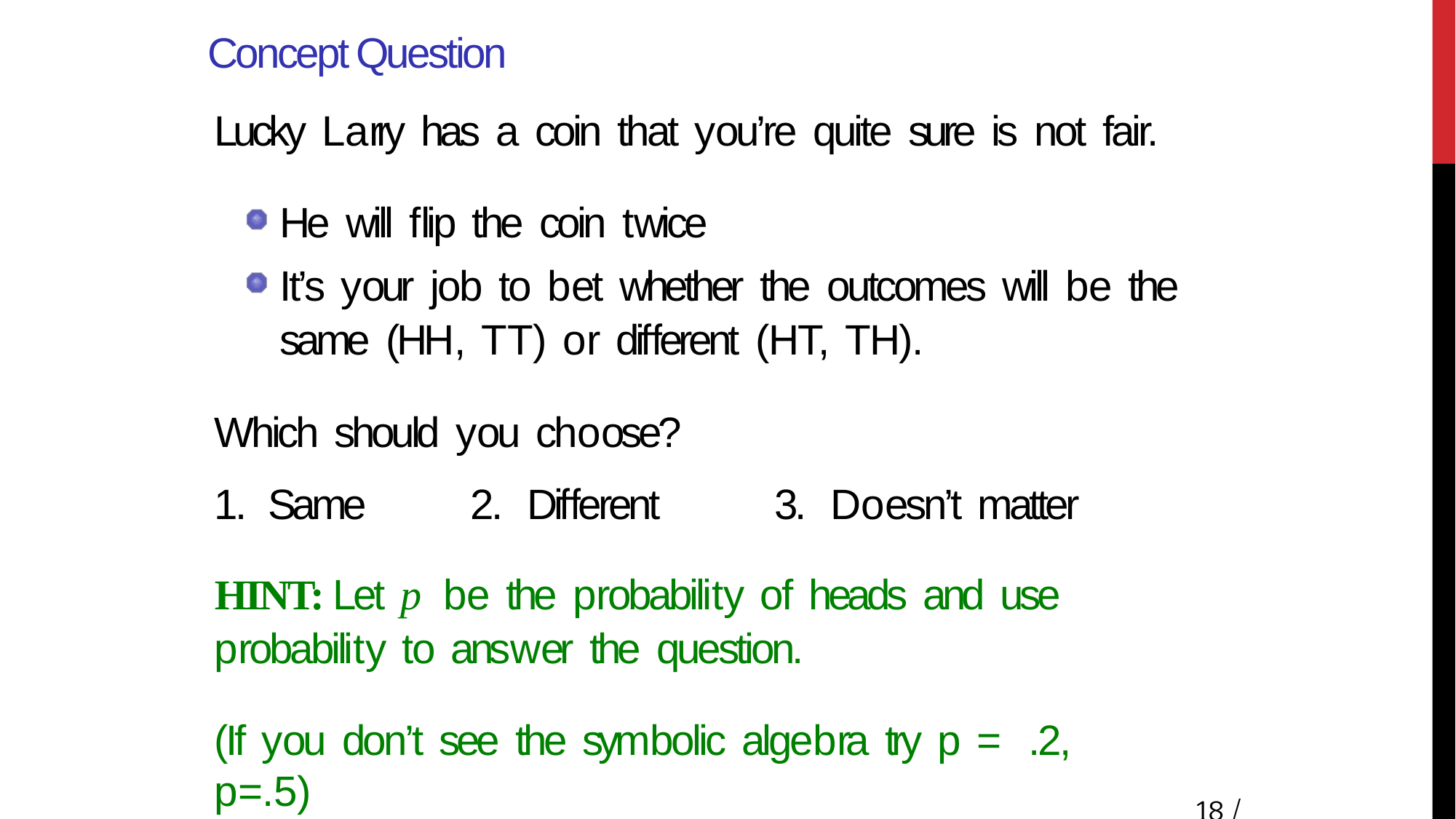

Concept Question
Lucky Larry has a coin that you’re quite sure is not fair.

He will ﬂip the coin twice
It’s your job to bet whether the outcomes will be the same (HH, TT) or diﬀerent (HT, TH).

Which should you choose?
1.  Same	2.  Diﬀerent	3.  Doesn’t matter
HINT: Let p  be the probability of heads and use probability to answer the question.

(If you don’t see the symbolic algebra try p = .2, p=.5)
18 / 22